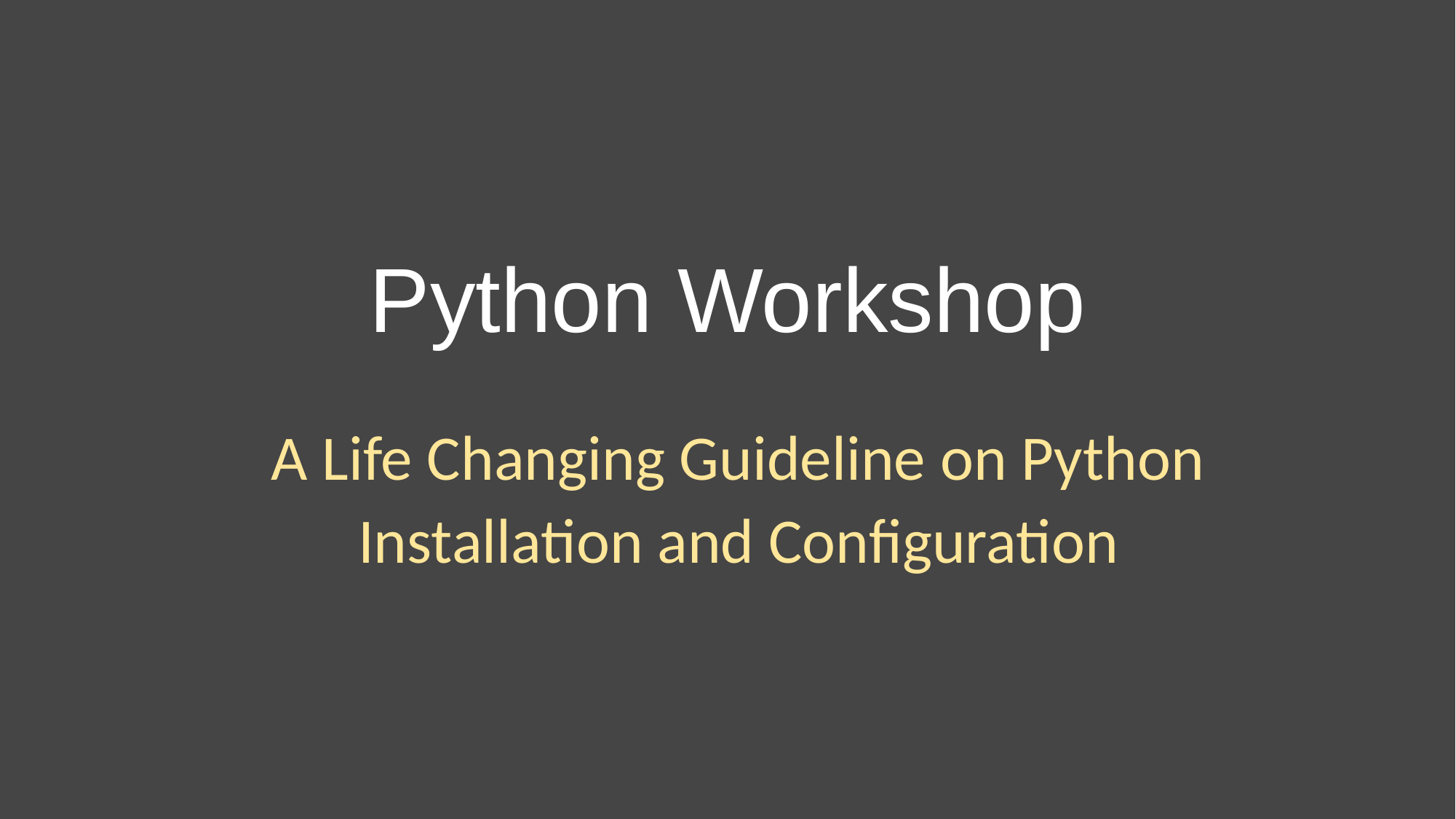

# Python Workshop
A Life Changing Guideline on Python
Installation and Configuration